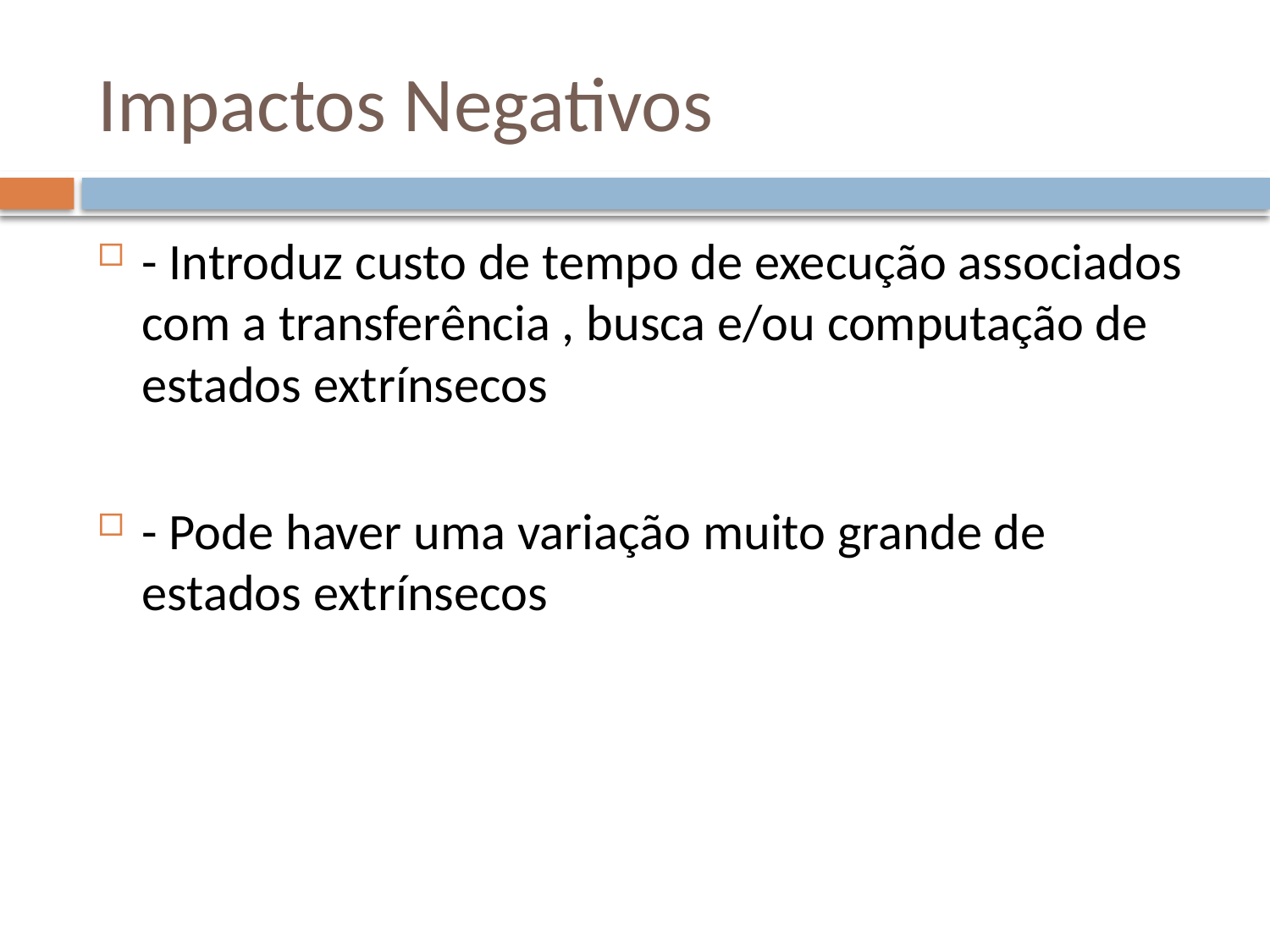

# Impactos Negativos
- Introduz custo de tempo de execução associados com a transferência , busca e/ou computação de estados extrínsecos

- Pode haver uma variação muito grande de estados extrínsecos